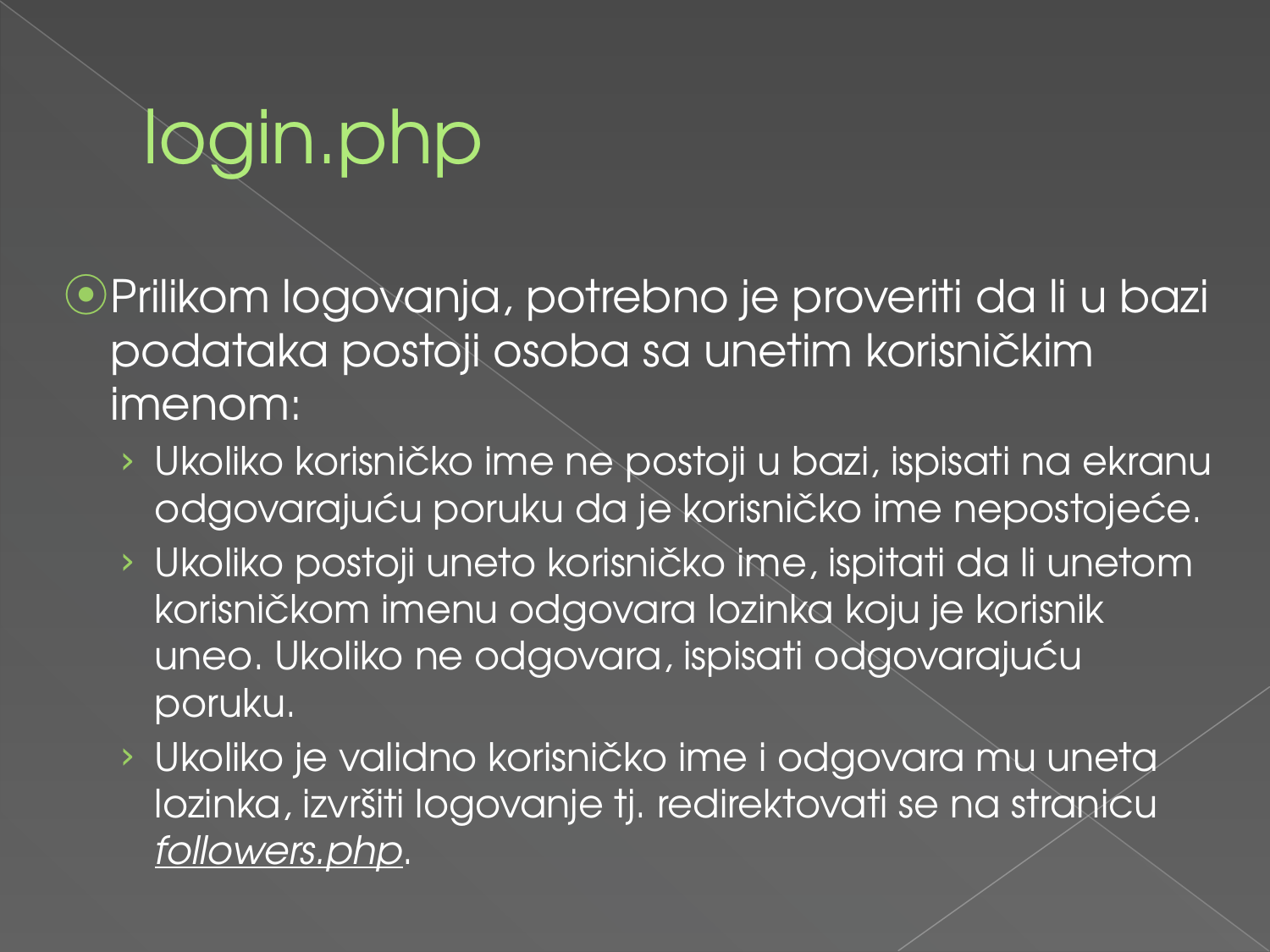

# login.php
Prilikom logovanja, potrebno je proveriti da li u bazi podataka postoji osoba sa unetim korisničkim imenom:
Ukoliko korisničko ime ne postoji u bazi, ispisati na ekranu odgovarajuću poruku da je korisničko ime nepostojeće.
Ukoliko postoji uneto korisničko ime, ispitati da li unetom korisničkom imenu odgovara lozinka koju je korisnik uneo. Ukoliko ne odgovara, ispisati odgovarajuću poruku.
Ukoliko je validno korisničko ime i odgovara mu uneta lozinka, izvršiti logovanje tj. redirektovati se na stranicu followers.php.